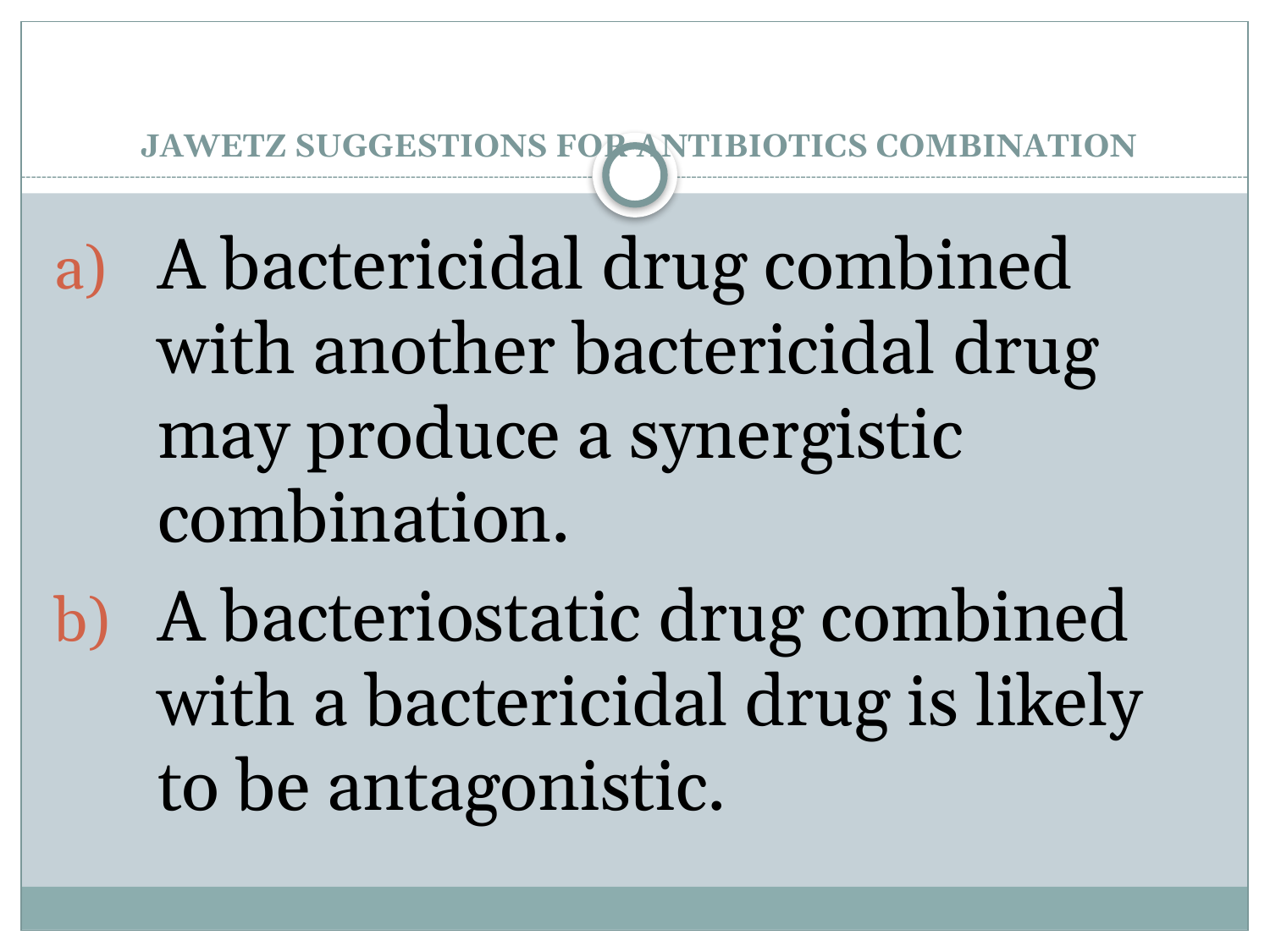

# JAWETZ SUGGESTIONS FOR ANTIBIOTICS COMBINATION
A bactericidal drug combined with another bactericidal drug may produce a synergistic combination.
A bacteriostatic drug combined with a bactericidal drug is likely to be antagonistic.